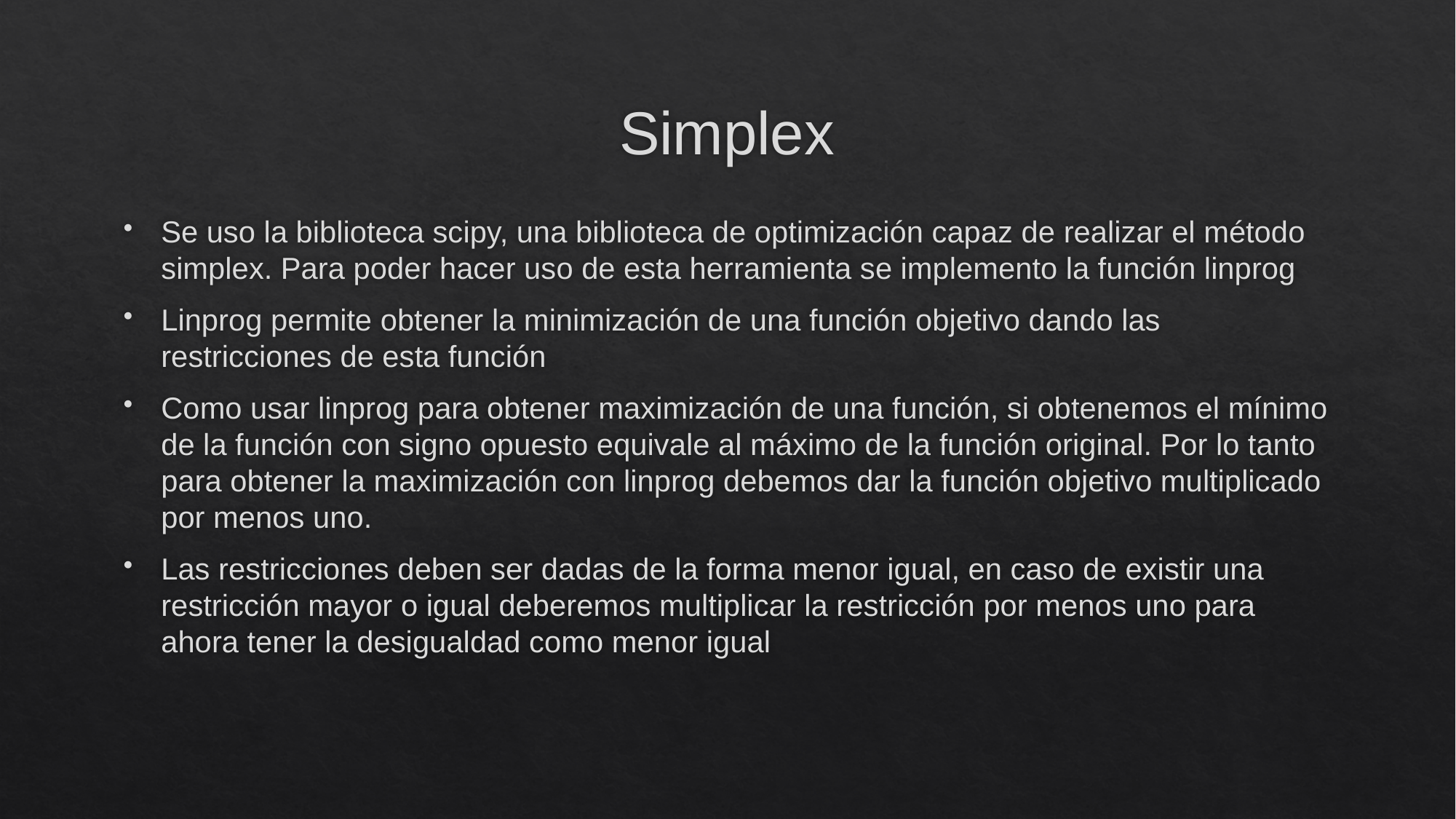

# Simplex
Se uso la biblioteca scipy, una biblioteca de optimización capaz de realizar el método simplex. Para poder hacer uso de esta herramienta se implemento la función linprog
Linprog permite obtener la minimización de una función objetivo dando las restricciones de esta función
Como usar linprog para obtener maximización de una función, si obtenemos el mínimo de la función con signo opuesto equivale al máximo de la función original. Por lo tanto para obtener la maximización con linprog debemos dar la función objetivo multiplicado por menos uno.
Las restricciones deben ser dadas de la forma menor igual, en caso de existir una restricción mayor o igual deberemos multiplicar la restricción por menos uno para ahora tener la desigualdad como menor igual